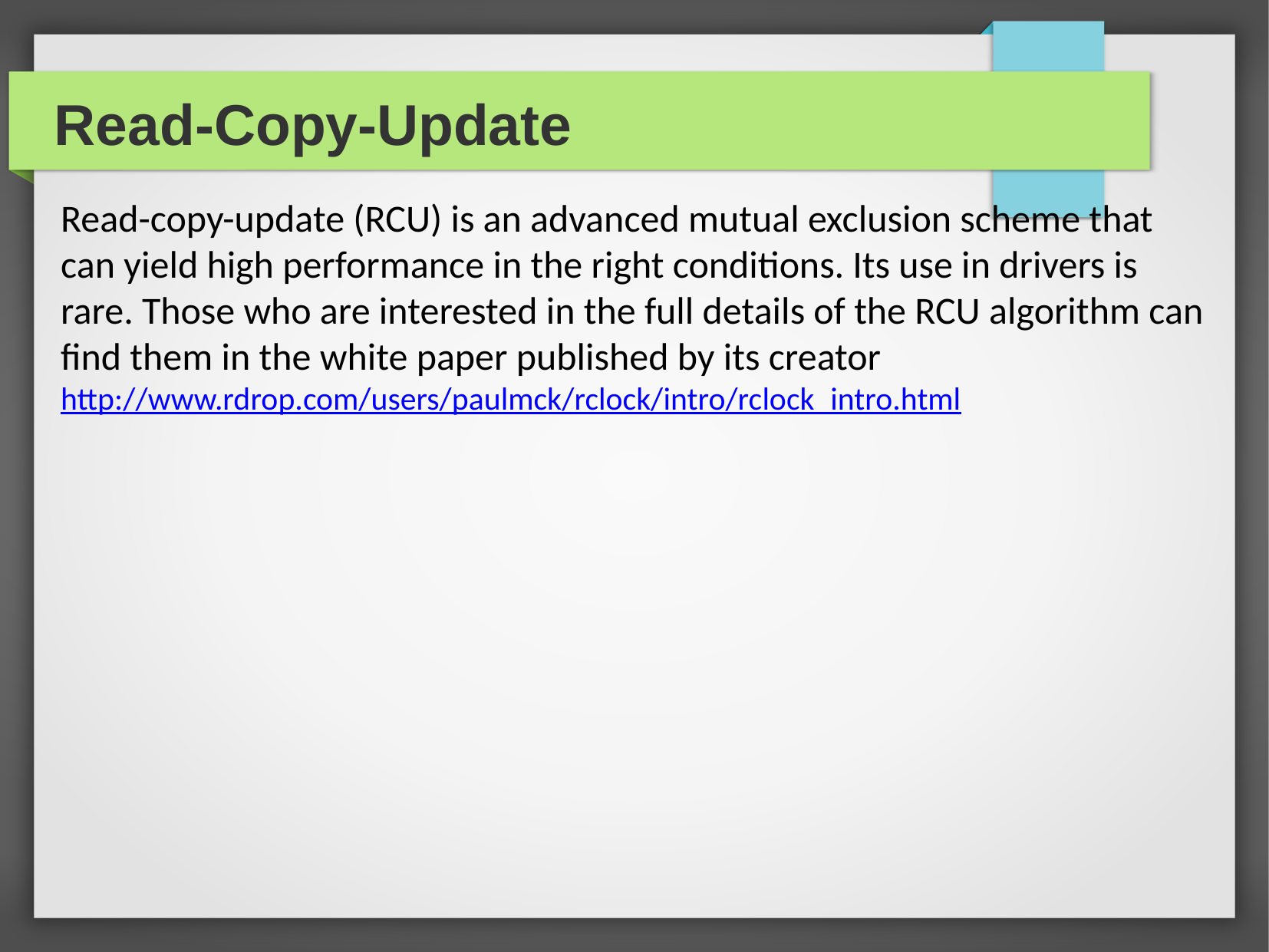

Read-Copy-Update
Read-copy-update (RCU) is an advanced mutual exclusion scheme that can yield high performance in the right conditions. Its use in drivers is rare. Those who are interested in the full details of the RCU algorithm can find them in the white paper published by its creator
http://www.rdrop.com/users/paulmck/rclock/intro/rclock_intro.html